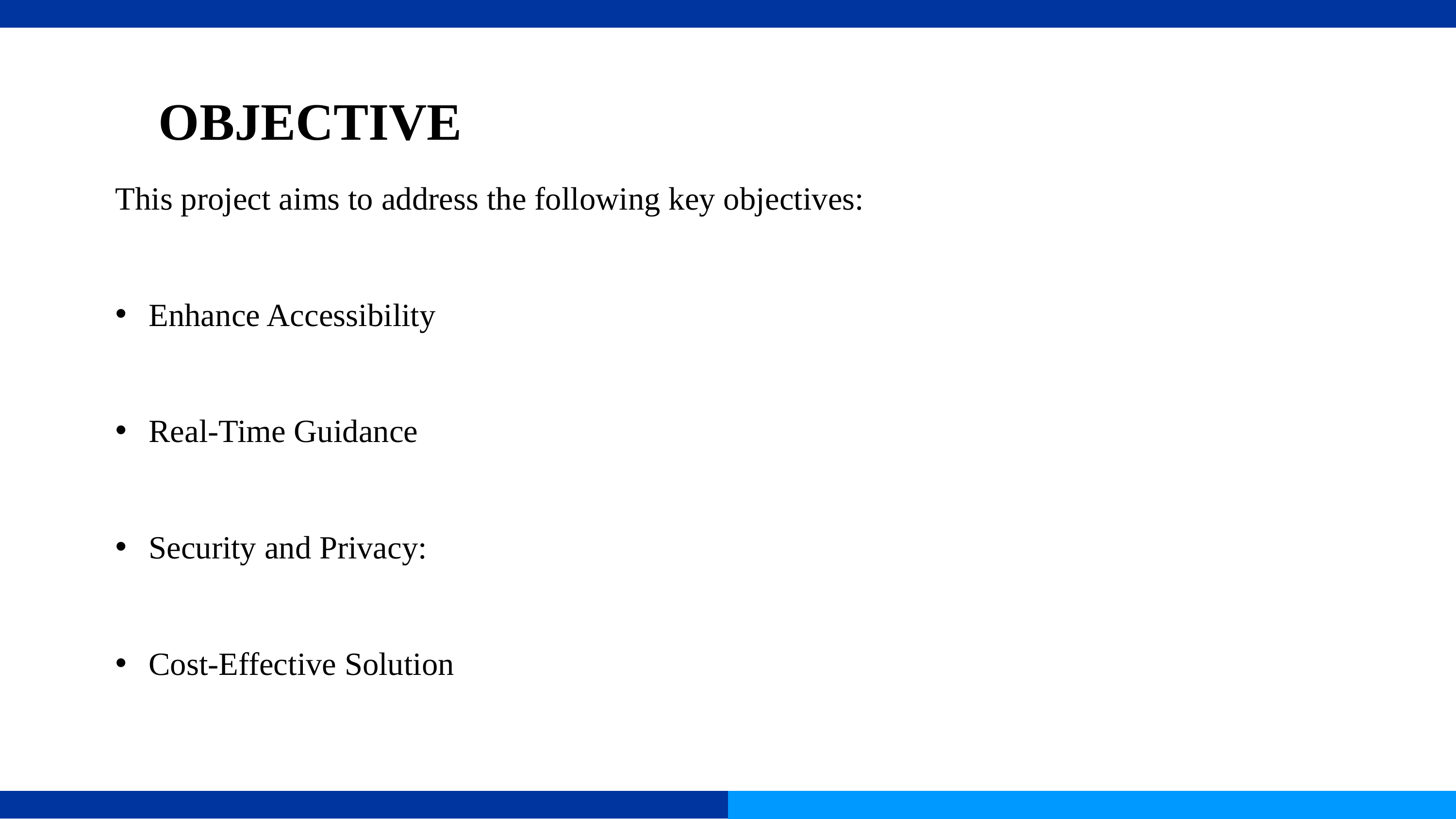

OBJECTIVE
This project aims to address the following key objectives:
Enhance Accessibility
Real-Time Guidance
Security and Privacy:
Cost-Effective Solution